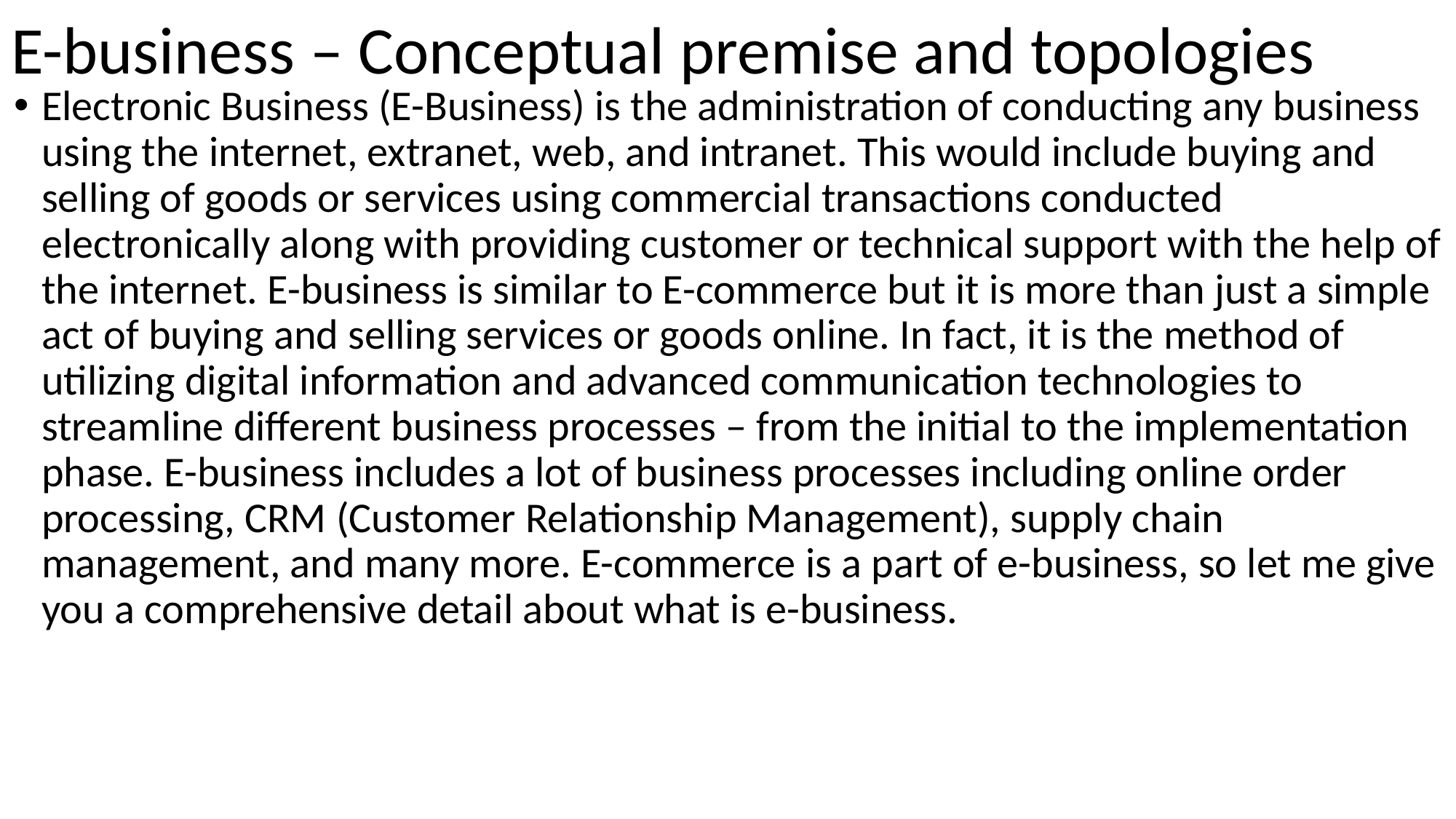

# E-business – Conceptual premise and topologies
Electronic Business (E-Business) is the administration of conducting any business using the internet, extranet, web, and intranet. This would include buying and selling of goods or services using commercial transactions conducted electronically along with providing customer or technical support with the help of the internet. E-business is similar to E-commerce but it is more than just a simple act of buying and selling services or goods online. In fact, it is the method of utilizing digital information and advanced communication technologies to streamline different business processes – from the initial to the implementation phase. E-business includes a lot of business processes including online order processing, CRM (Customer Relationship Management), supply chain management, and many more. E-commerce is a part of e-business, so let me give you a comprehensive detail about what is e-business.